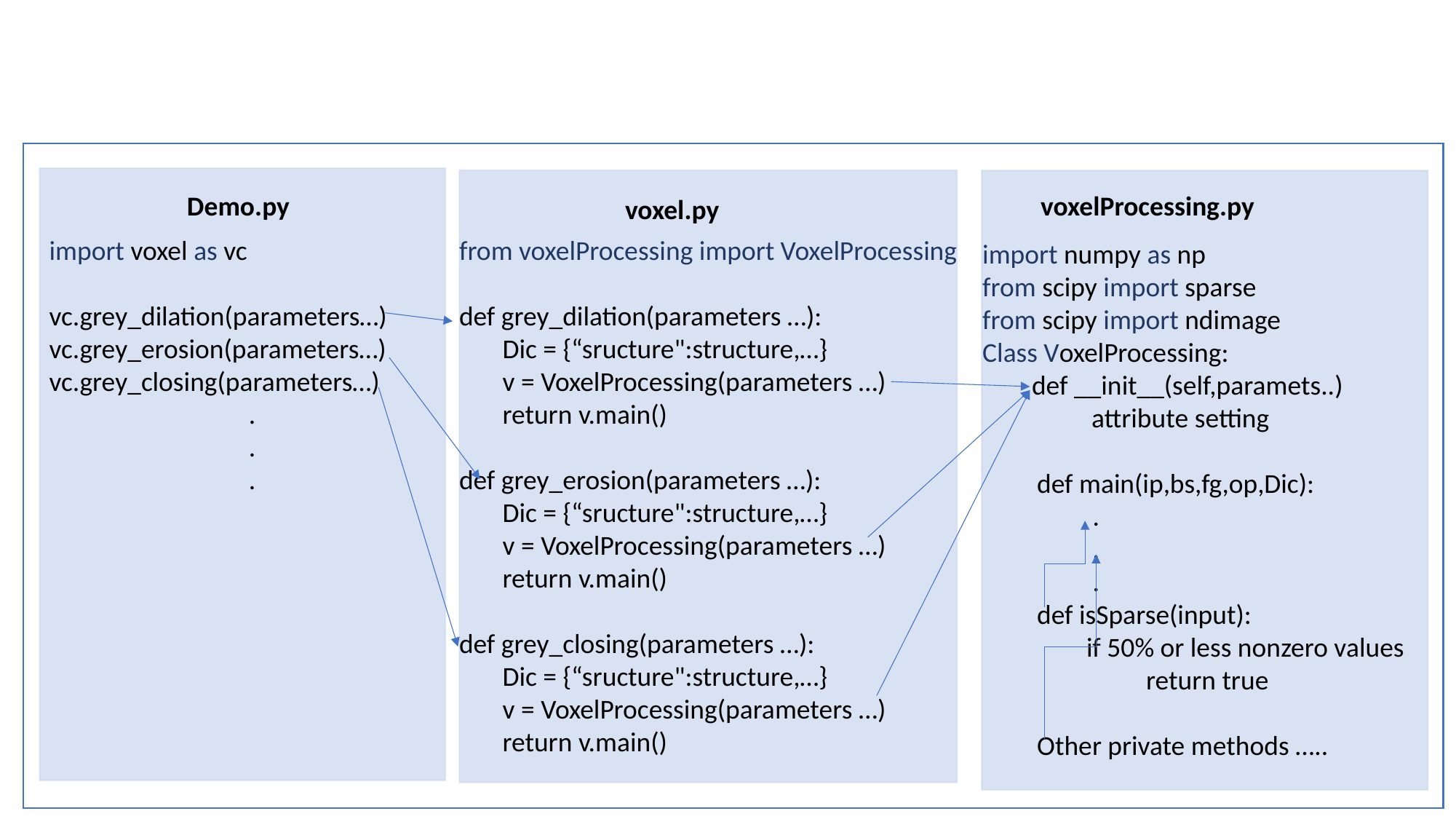

Demo.py
voxelProcessing.py
voxel.py
from voxelProcessing import VoxelProcessing

def grey_dilation(parameters …):
       Dic = {“sructure":structure,…}
       v = VoxelProcessing(parameters …)
       return v.main()

def grey_erosion(parameters …):
       Dic = {“sructure":structure,…}
       v = VoxelProcessing(parameters …)
       return v.main()

def grey_closing(parameters …):
       Dic = {“sructure":structure,…}
       v = VoxelProcessing(parameters …)
       return v.main()
import voxel as vc

vc.grey_dilation(parameters…)
vc.grey_erosion(parameters…)
vc.grey_closing(parameters…)
.
.
.
import numpy as np
from scipy import sparse
from scipy import ndimage
Class VoxelProcessing:
        def __init__(self,paramets..)
	attribute setting

def main(ip,bs,fg,op,Dic):
         .
         .
         .
def isSparse(input):
        if 50% or less nonzero values
	return true

Other private methods …..